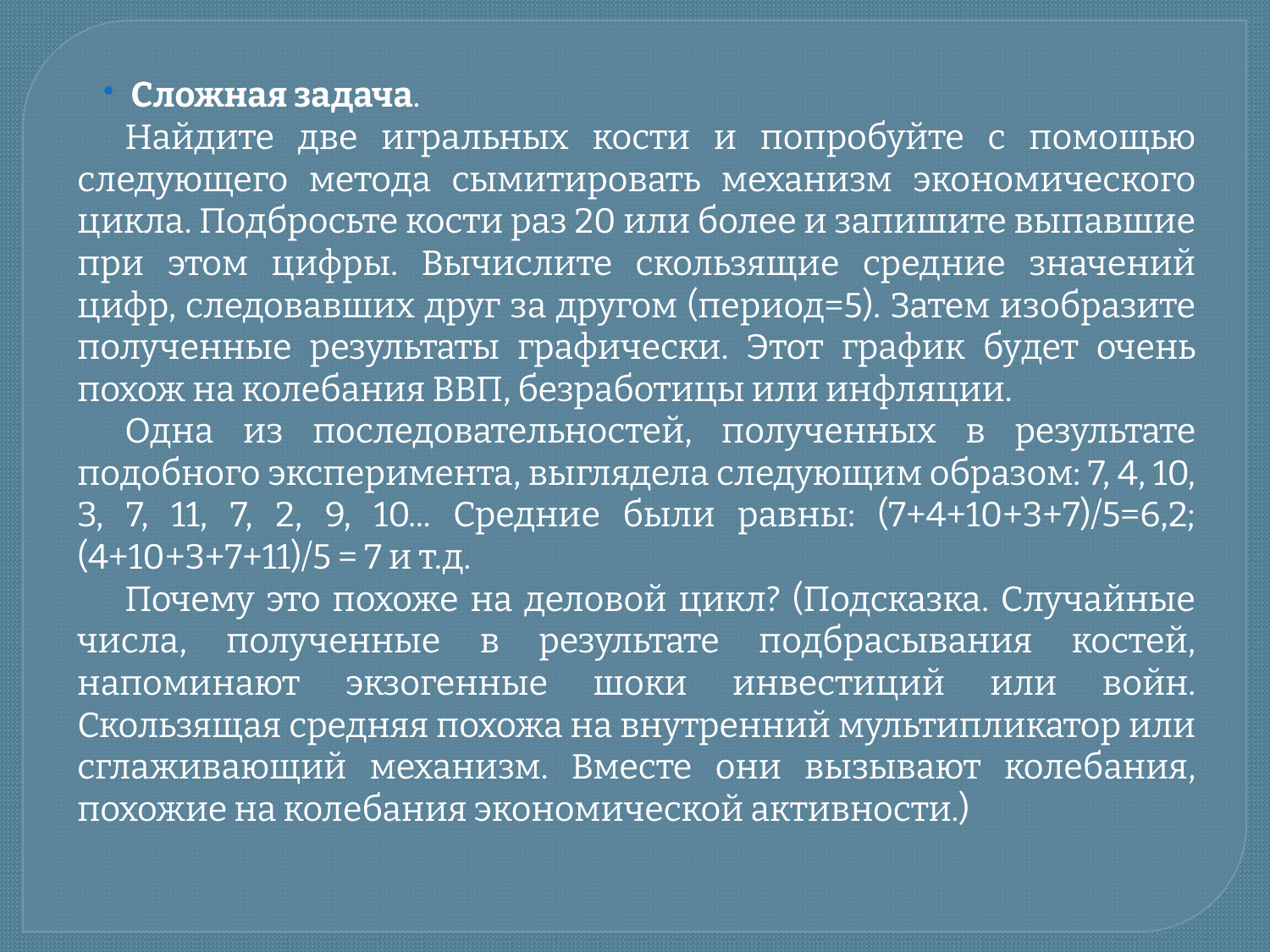

Сложная задача.
Найдите две игральных кости и попробуйте с помощью следующего метода сымитировать механизм экономического цикла. Подбросьте кости раз 20 или более и запишите выпавшие при этом цифры. Вычислите скользящие средние значений цифр, следовавших друг за другом (период=5). Затем изобразите полученные результаты графически. Этот график будет очень похож на колебания ВВП, безработицы или инфляции.
Одна из последовательностей, полученных в результате подобного эксперимента, выглядела следующим образом: 7, 4, 10, 3, 7, 11, 7, 2, 9, 10... Средние были равны: (7+4+10+3+7)/5=6,2; (4+10+3+7+11)/5 = 7 и т.д.
Почему это похоже на деловой цикл? (Подсказка. Случайные числа, полученные в результате подбрасывания костей, напоминают экзогенные шоки инвестиций или войн. Скользящая средняя похожа на внутренний мультипликатор или сглаживающий механизм. Вместе они вызывают колебания, похо­жие на колебания экономической активности.)